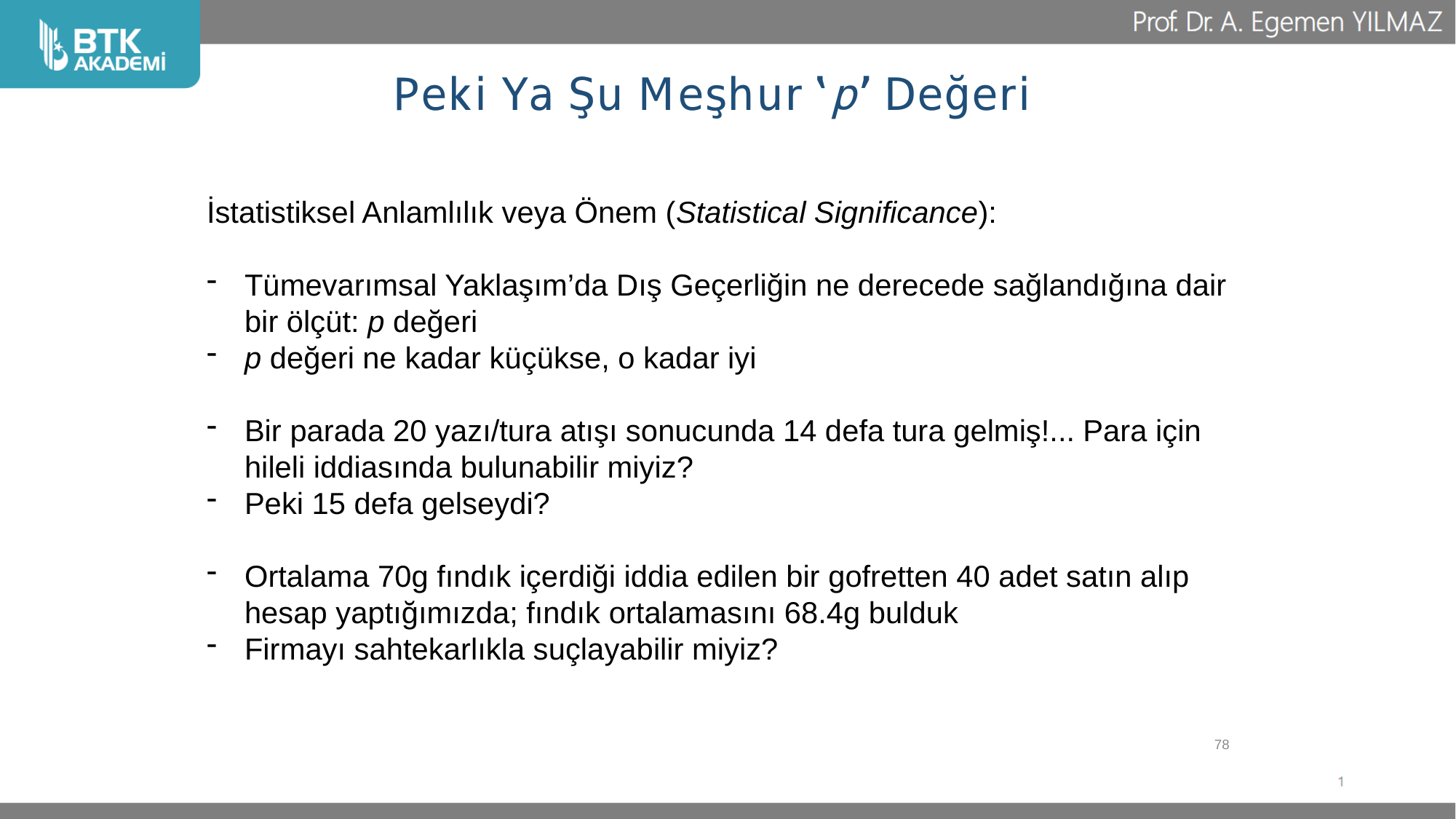

# Peki Ya Şu Meşhur ‘p’ Değeri

İstatistiksel Anlamlılık veya Önem (Statistical Significance):

Tümevarımsal Yaklaşım’da Dış Geçerliğin ne derecede sağlandığına dair bir ölçüt: p değeri
p değeri ne kadar küçükse, o kadar iyi

Bir parada 20 yazı/tura atışı sonucunda 14 defa tura gelmiş!... Para için hileli iddiasında bulunabilir miyiz?
Peki 15 defa gelseydi?

Ortalama 70g fındık içerdiği iddia edilen bir gofretten 40 adet satın alıp hesap yaptığımızda; fındık ortalamasını 68.4g bulduk
Firmayı sahtekarlıkla suçlayabilir miyiz?

78